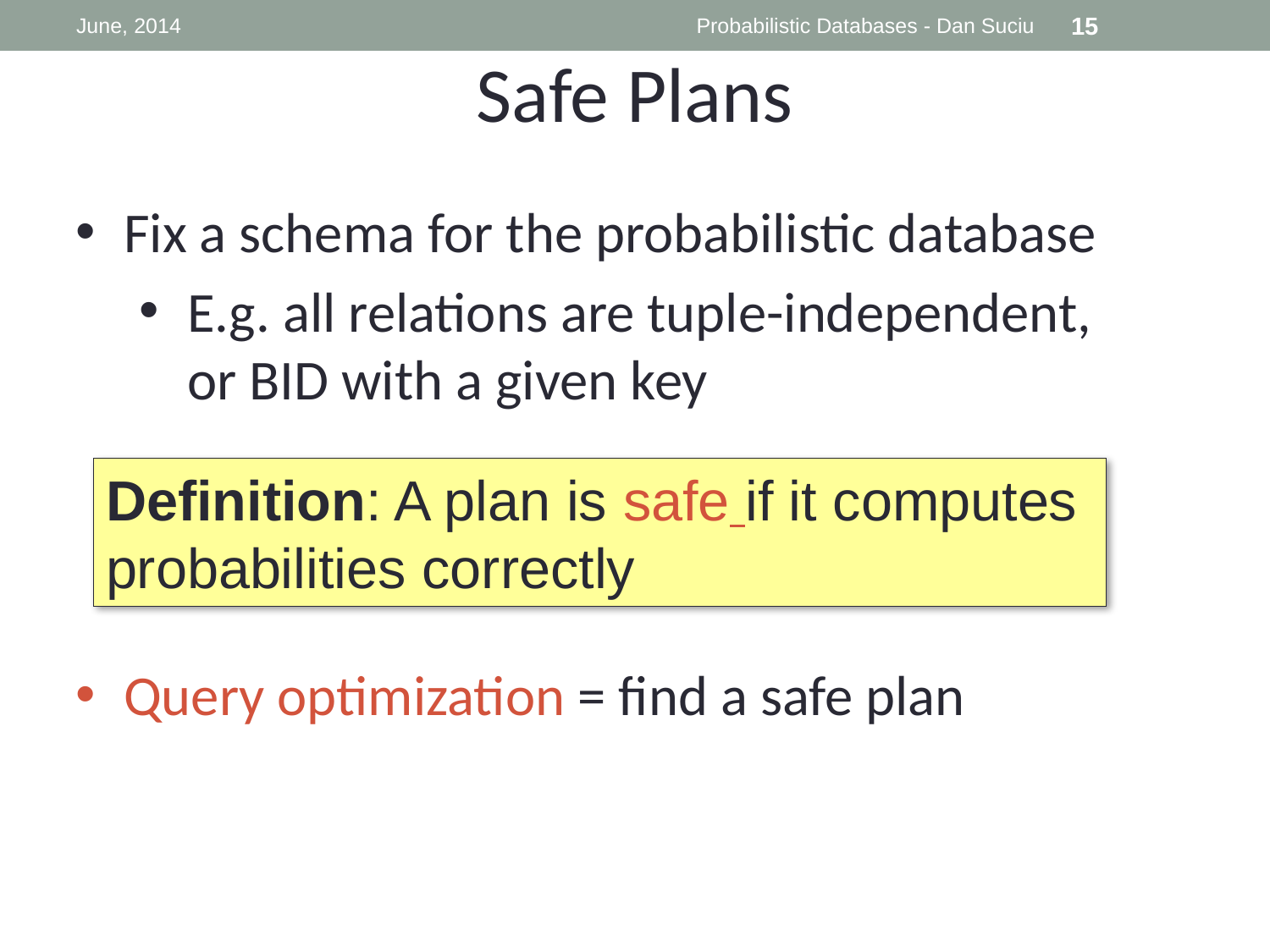

June, 2014
Probabilistic Databases - Dan Suciu
15
Safe Plans
Fix a schema for the probabilistic database
E.g. all relations are tuple-independent,
or BID with a given key

Query optimization = find a safe plan

Definition: A plan is safe if it computes
probabilities correctly